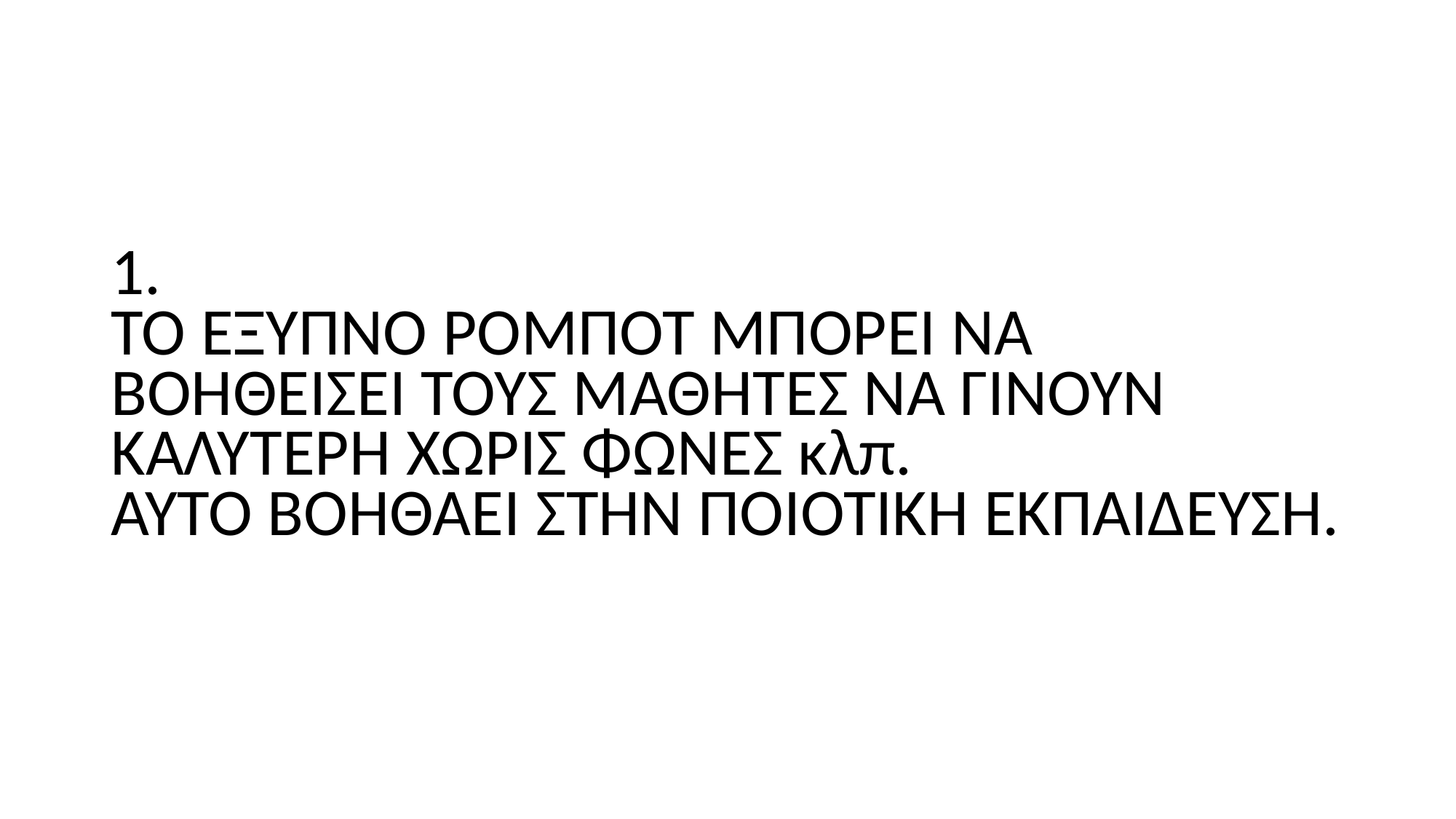

# 1. ΤΟ ΕΞΥΠΝΟ ΡΟΜΠΟΤ ΜΠΟΡΕΙ ΝΑ ΒΟΗΘΕΙΣΕΙ ΤΟΥΣ ΜΑΘΗΤΕΣ ΝΑ ΓΙΝΟΥΝ ΚΑΛΥΤΕΡΗ ΧΩΡΙΣ ΦΩΝΕΣ κλπ. ΑΥΤΌ ΒΟΗΘΑΕΙ ΣΤΗΝ ΠΟΙΟΤΙΚΗ ΕΚΠΑΙΔΕΥΣΗ.